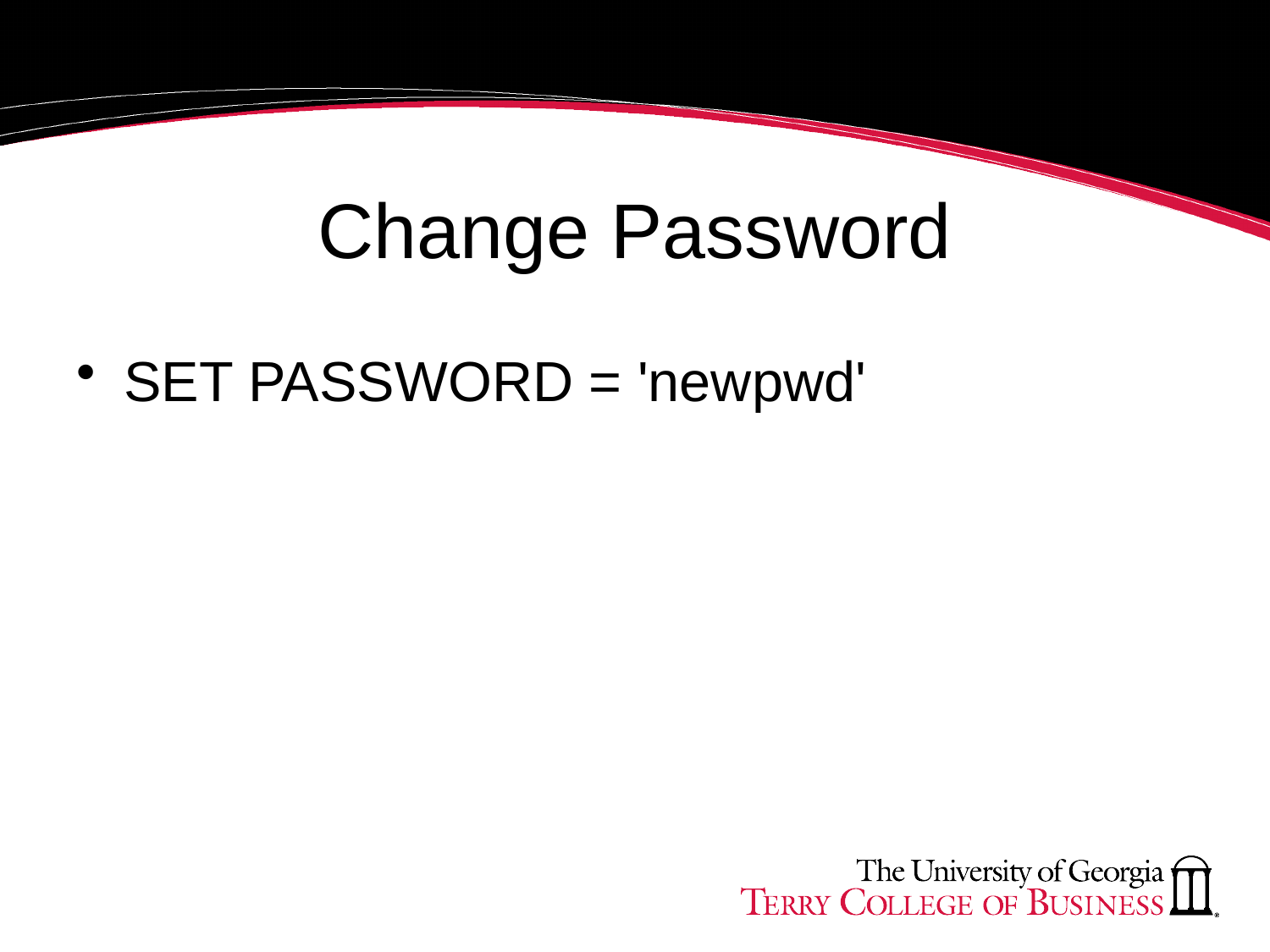

# Change Password
SET PASSWORD = 'newpwd'